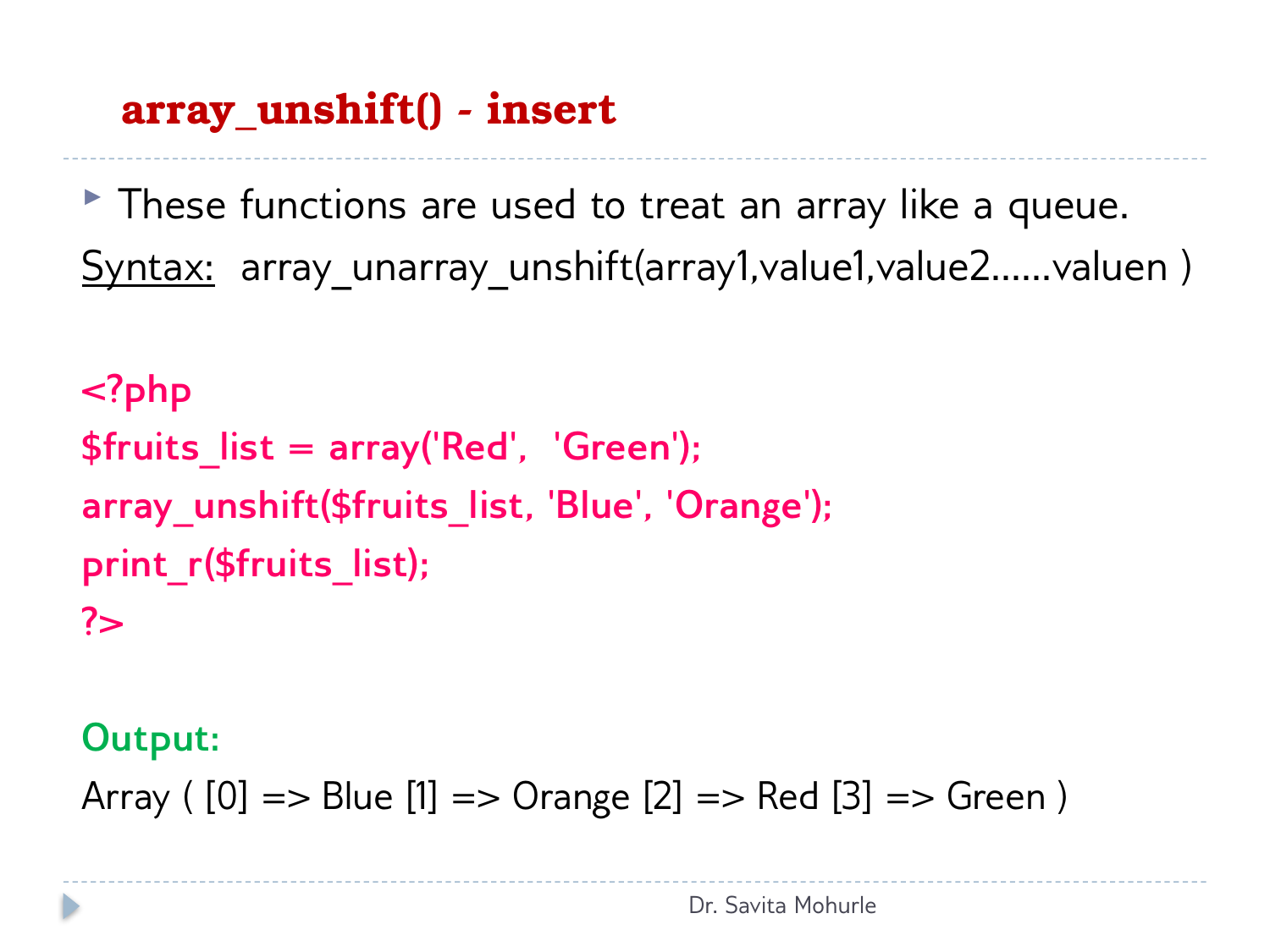

# array_unshift() - insert
These functions are used to treat an array like a queue.
Syntax:  array_unarray_unshift(array1,value1,value2......valuen )

<?php
$fruits_list = array('Red',  'Green');
array_unshift($fruits_list, 'Blue', 'Orange');
print_r($fruits_list);
?>

Output:
Array ( [0] => Blue [1] => Orange [2] => Red [3] => Green )
Dr. Savita Mohurle